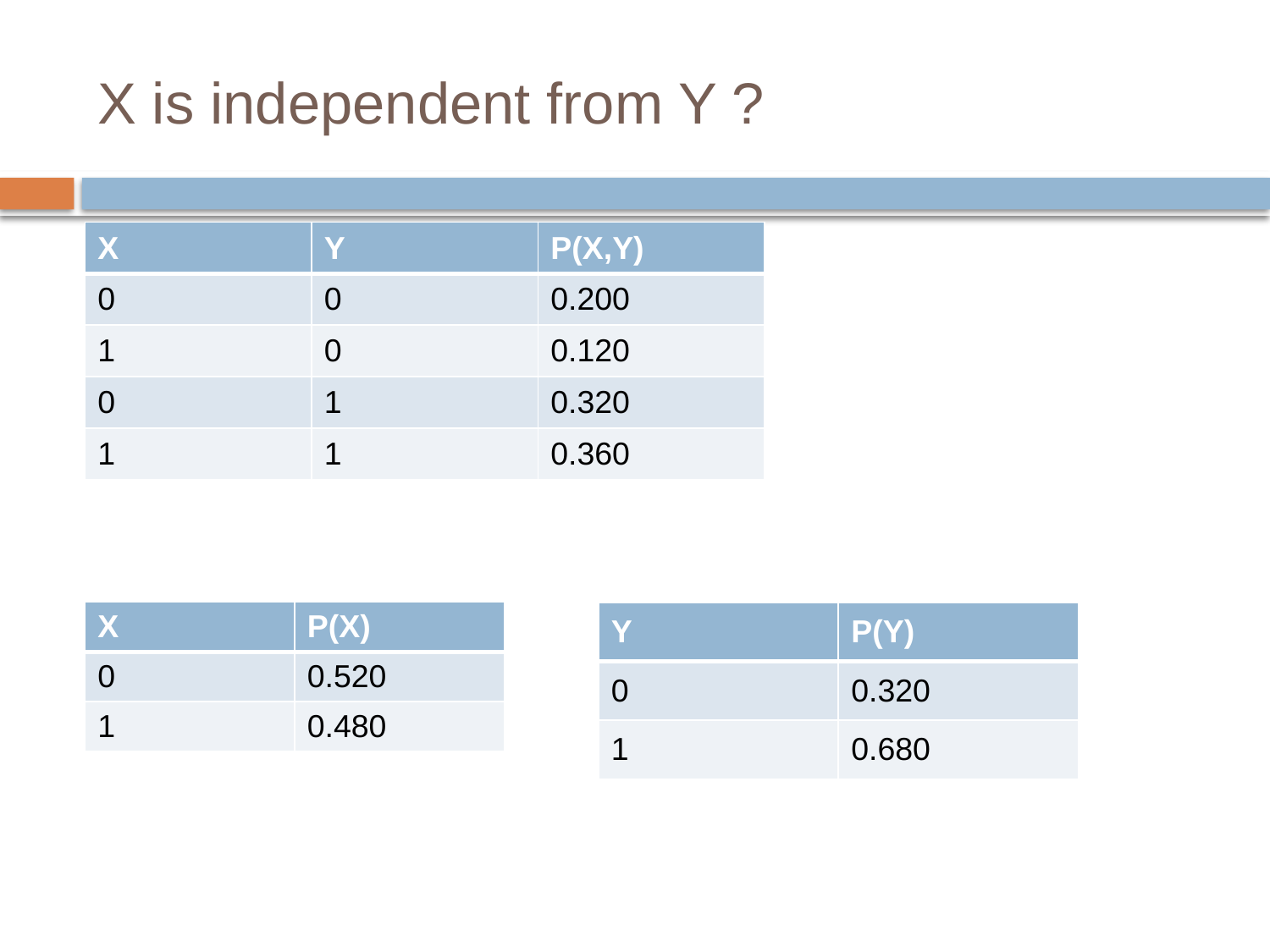

# X is independent from Y ?
| X | Y | P(X,Y) |
| --- | --- | --- |
| 0 | 0 | 0.200 |
| 1 | 0 | 0.120 |
| 0 | 1 | 0.320 |
| 1 | 1 | 0.360 |
| X | P(X) |
| --- | --- |
| 0 | 0.520 |
| 1 | 0.480 |
| Y | P(Y) |
| --- | --- |
| 0 | 0.320 |
| 1 | 0.680 |